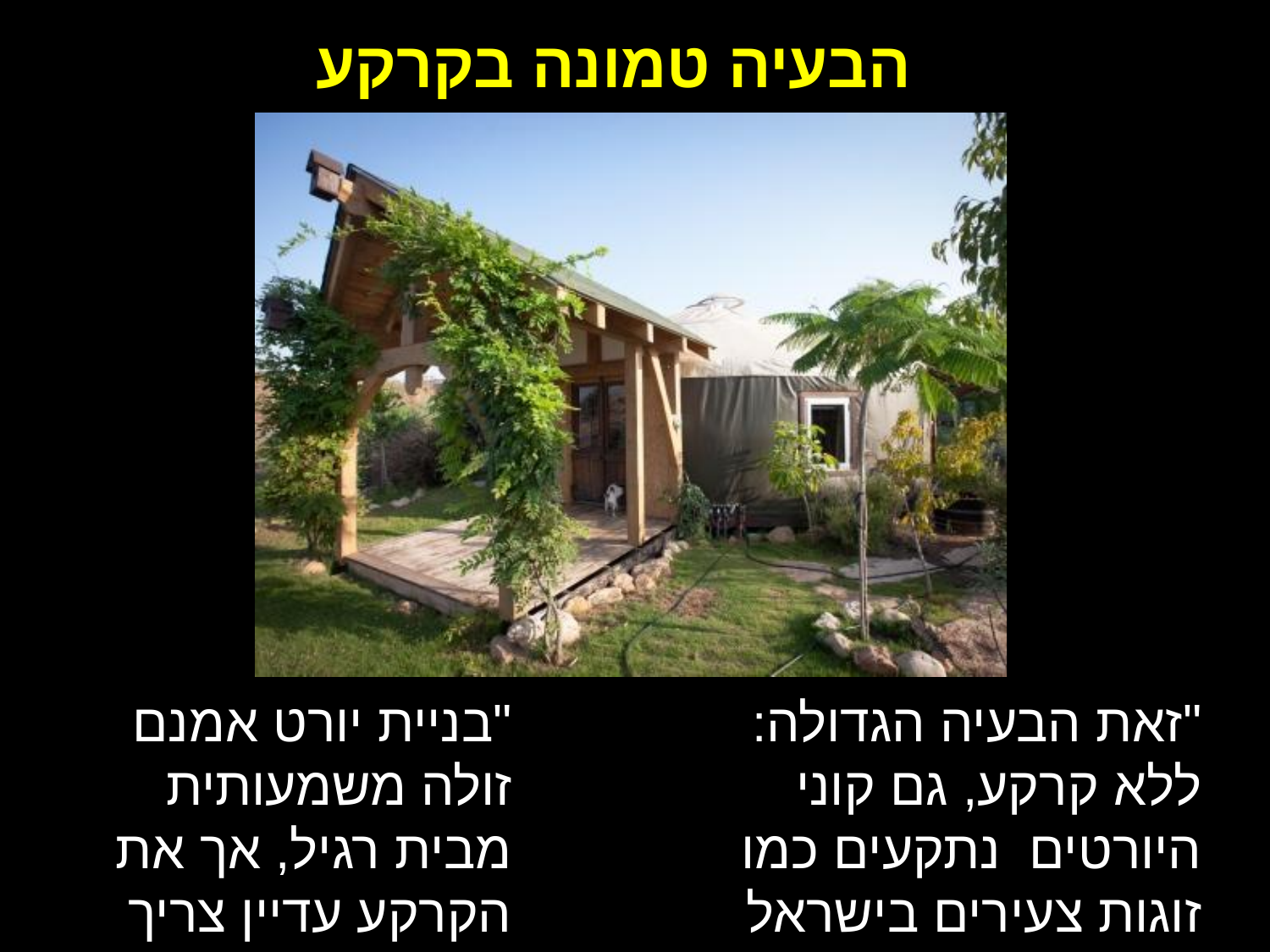

# הבעיה טמונה בקרקע

"בניית יורט אמנם זולה משמעותית מבית רגיל, אך את הקרקע עדיין צריך לרכוש".
"זאת הבעיה הגדולה: ללא קרקע, גם קוני היורטים  נתקעים כמו זוגות צעירים בישראל המחפשים בית".